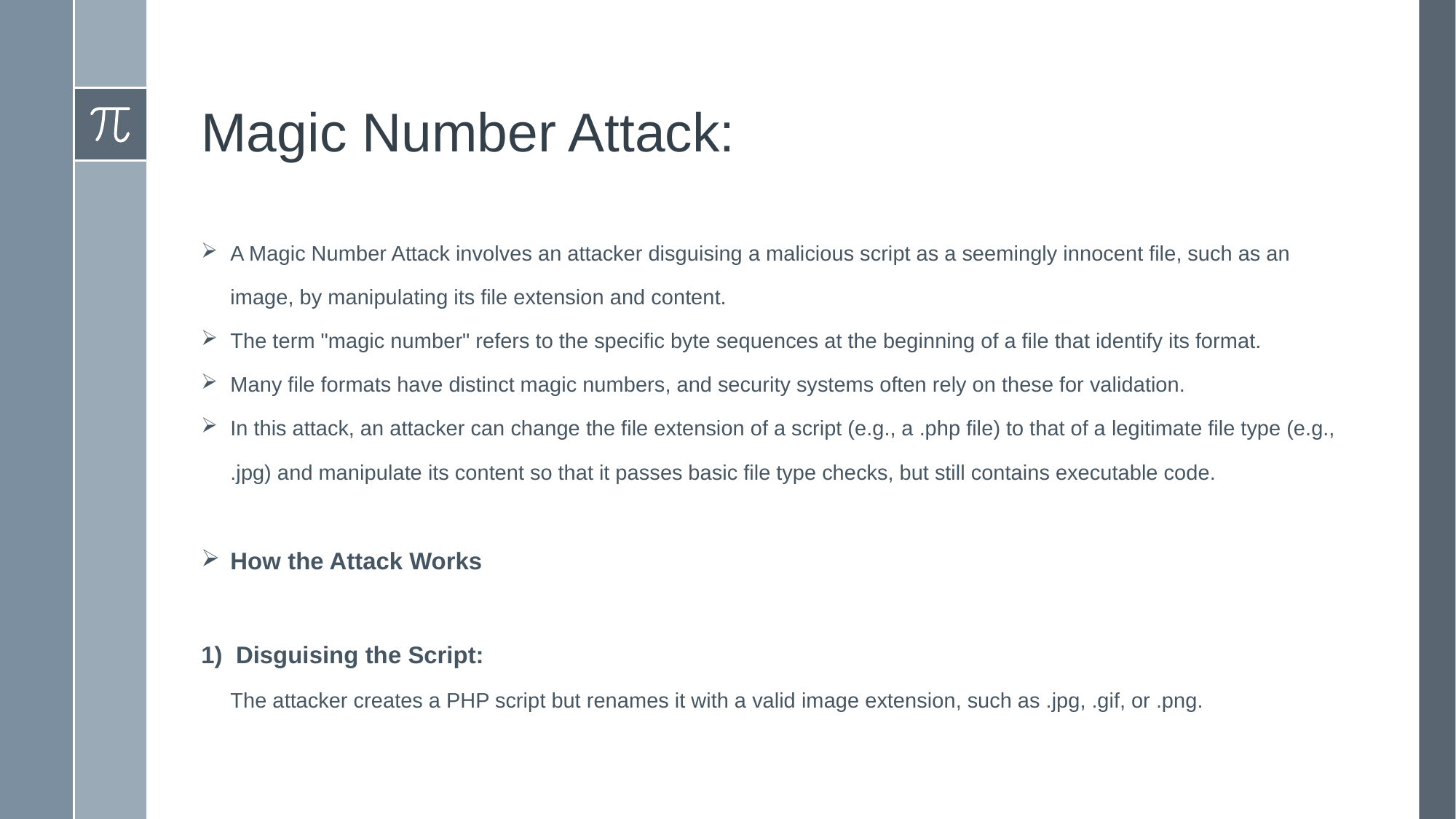

# Magic Number Attack:

A Magic Number Attack involves an attacker disguising a malicious script as a seemingly innocent file, such as an
     image, by manipulating its file extension and content.
The term "magic number" refers to the specific byte sequences at the beginning of a file that identify its format.
Many file formats have distinct magic numbers, and security systems often rely on these for validation.
In this attack, an attacker can change the file extension of a script (e.g., a .php file) to that of a legitimate file type (e.g.,
     .jpg) and manipulate its content so that it passes basic file type checks, but still contains executable code.

How the Attack Works

1)  Disguising the Script:
     The attacker creates a PHP script but renames it with a valid image extension, such as .jpg, .gif, or .png.